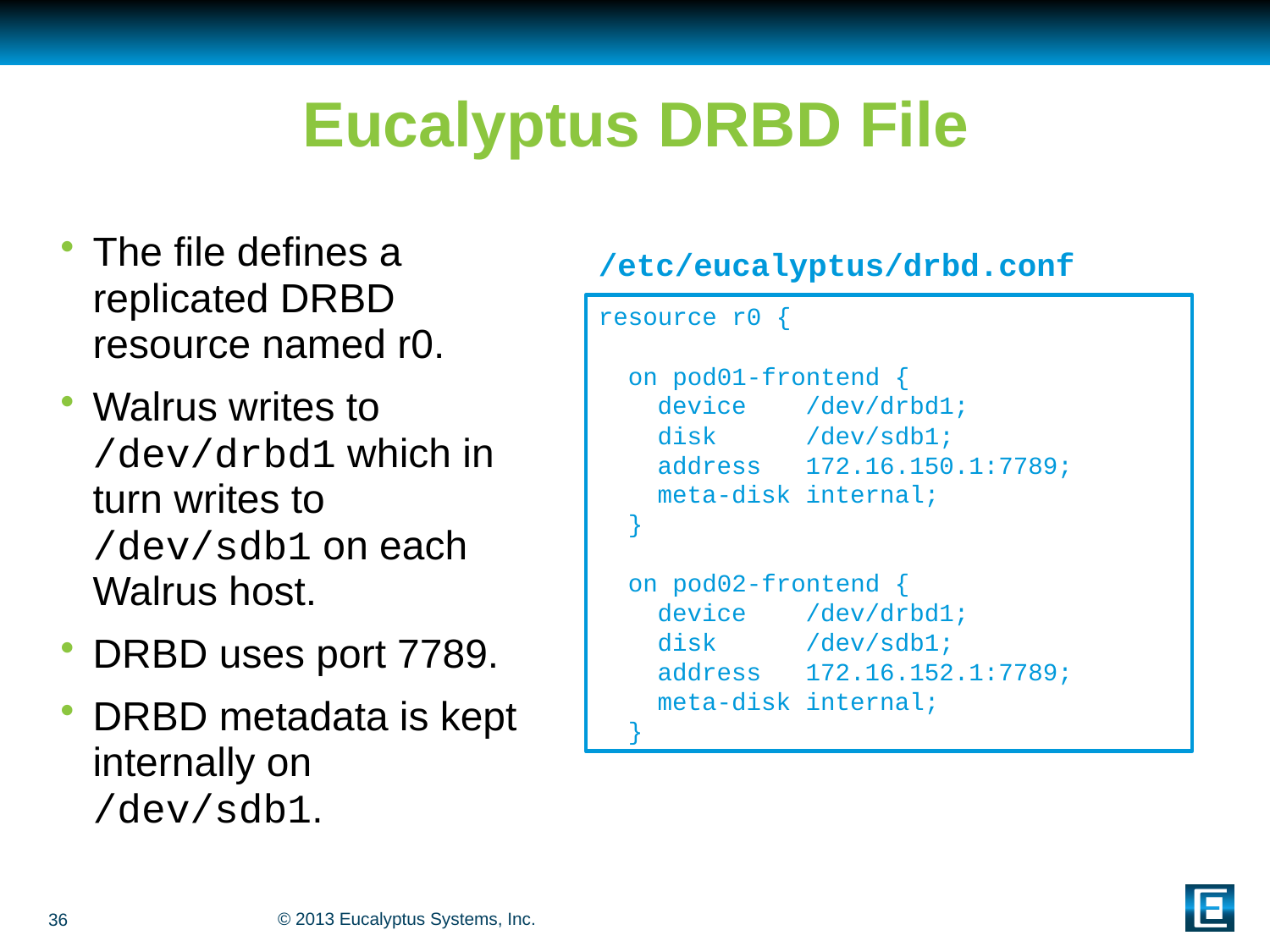

# Eucalyptus DRBD File
The file defines a replicated DRBD resource named r0.
Walrus writes to /dev/drbd1 which in turn writes to /dev/sdb1 on each Walrus host.
DRBD uses port 7789.
DRBD metadata is kept internally on /dev/sdb1.

/etc/eucalyptus/drbd.conf
resource r0 {

  on pod01-frontend {
    device    /dev/drbd1;
    disk      /dev/sdb1;
    address   172.16.150.1:7789;
    meta-disk internal;
  }

  on pod02-frontend {
    device    /dev/drbd1;
    disk      /dev/sdb1;
    address   172.16.152.1:7789;
    meta-disk internal;
  }
36